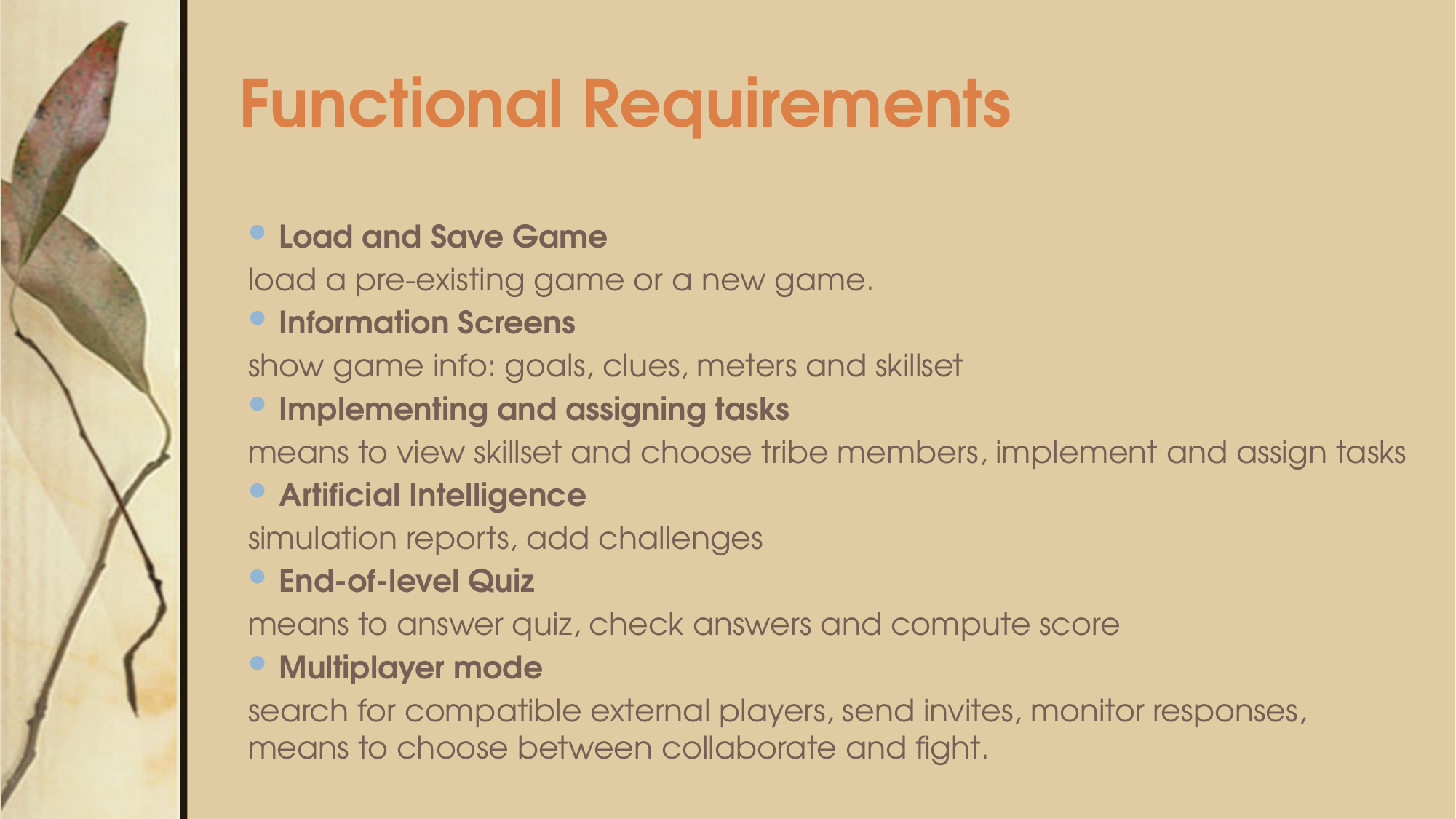

# Functional Requirements
Load and Save Game
	load a pre-existing game or a new game.
Information Screens
	show game info: goals, clues, meters and skillset
Implementing and assigning tasks
	means to view skillset and choose tribe members, implement and assign tasks
Artificial Intelligence
	simulation reports, add challenges
End-of-level Quiz
	means to answer quiz, check answers and compute score
Multiplayer mode
	search for compatible external players, send invites, monitor responses, means to choose between collaborate and fight.